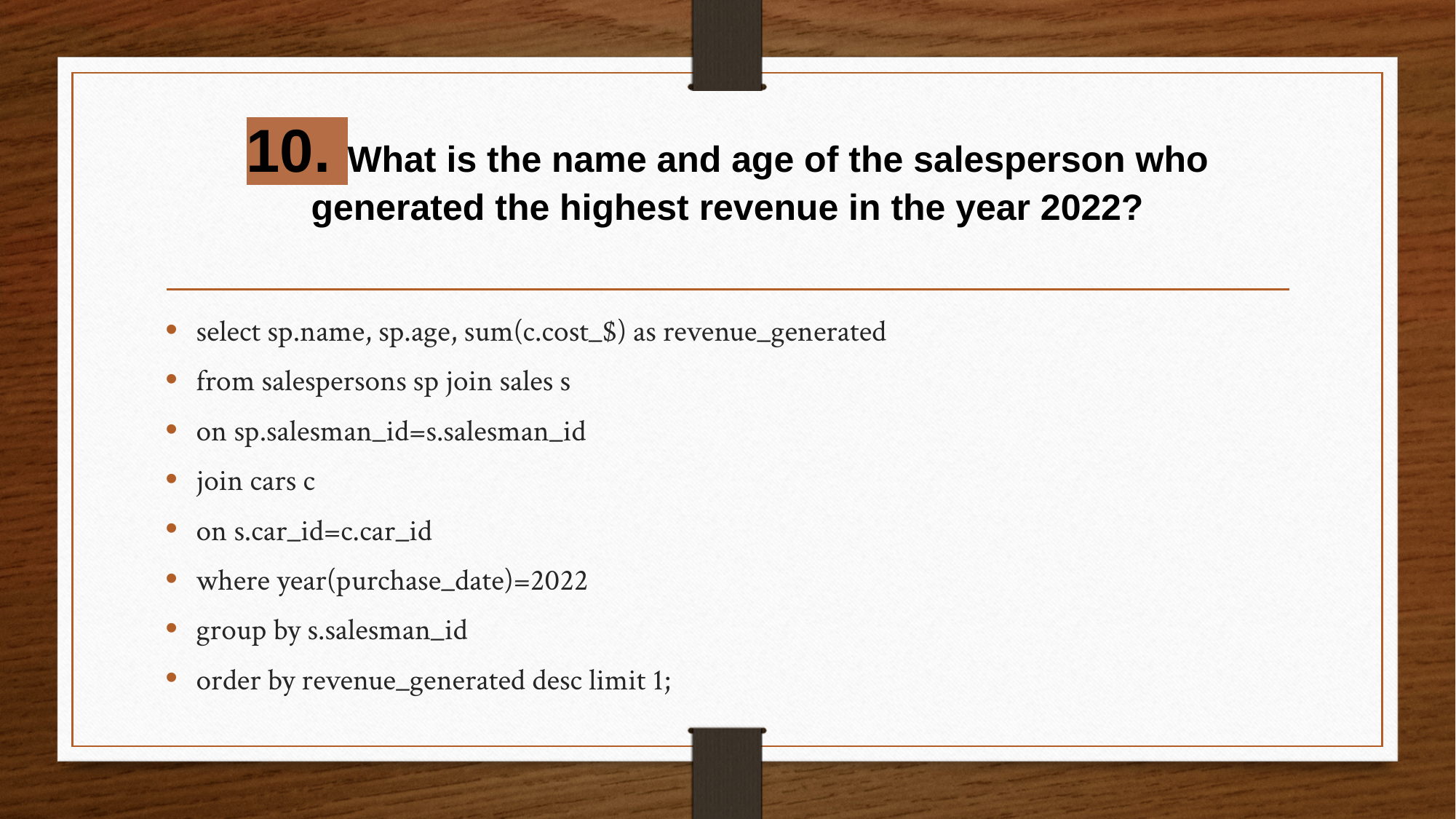

# 10. What is the name and age of the salesperson who generated the highest revenue in the year 2022?
select sp.name, sp.age, sum(c.cost_$) as revenue_generated
from salespersons sp join sales s
on sp.salesman_id=s.salesman_id
join cars c
on s.car_id=c.car_id
where year(purchase_date)=2022
group by s.salesman_id
order by revenue_generated desc limit 1;